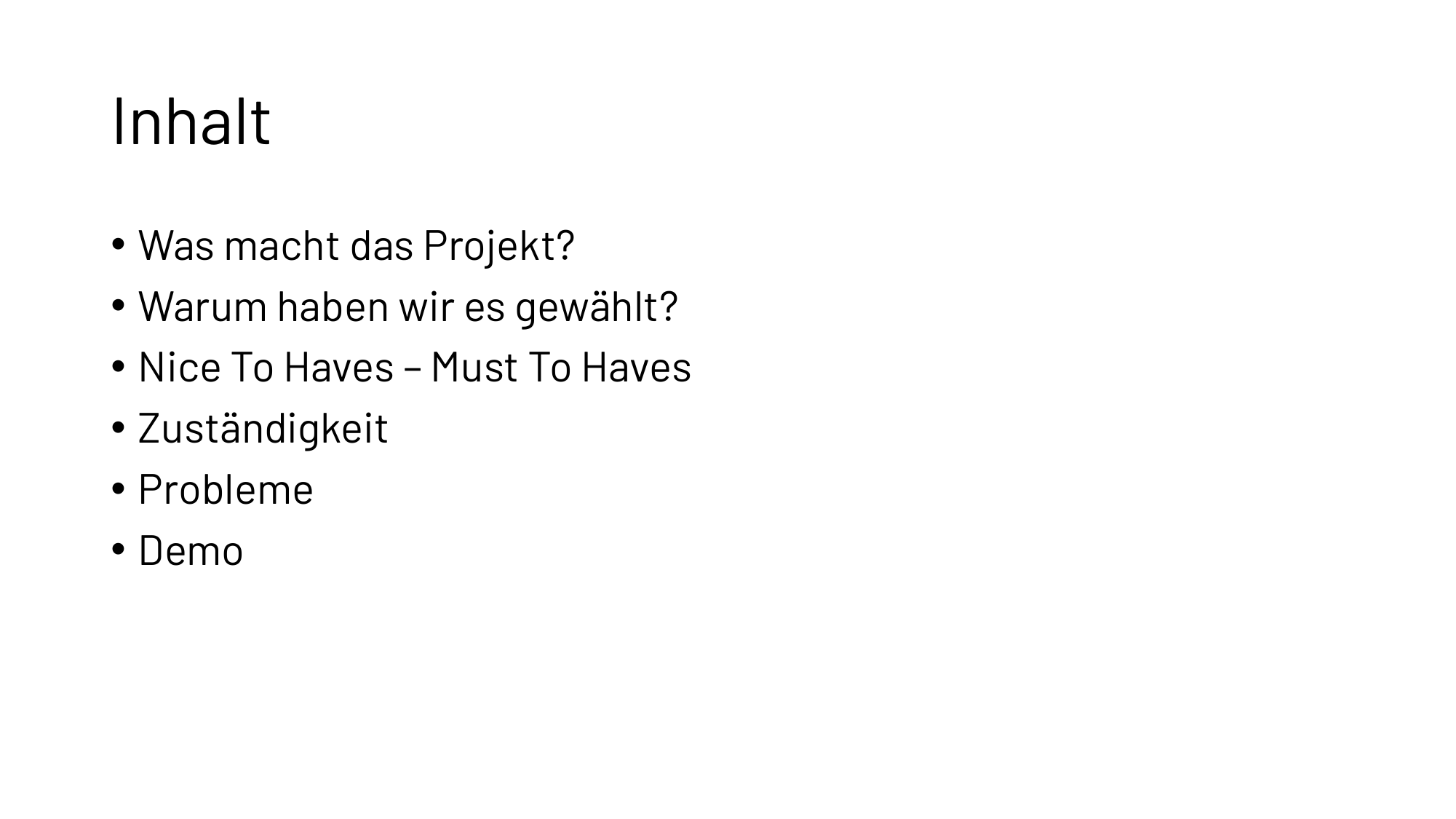

# Inhalt
Was macht das Projekt?
Warum haben wir es gewählt?
Nice To Haves – Must To Haves
Zuständigkeit
Probleme
Demo